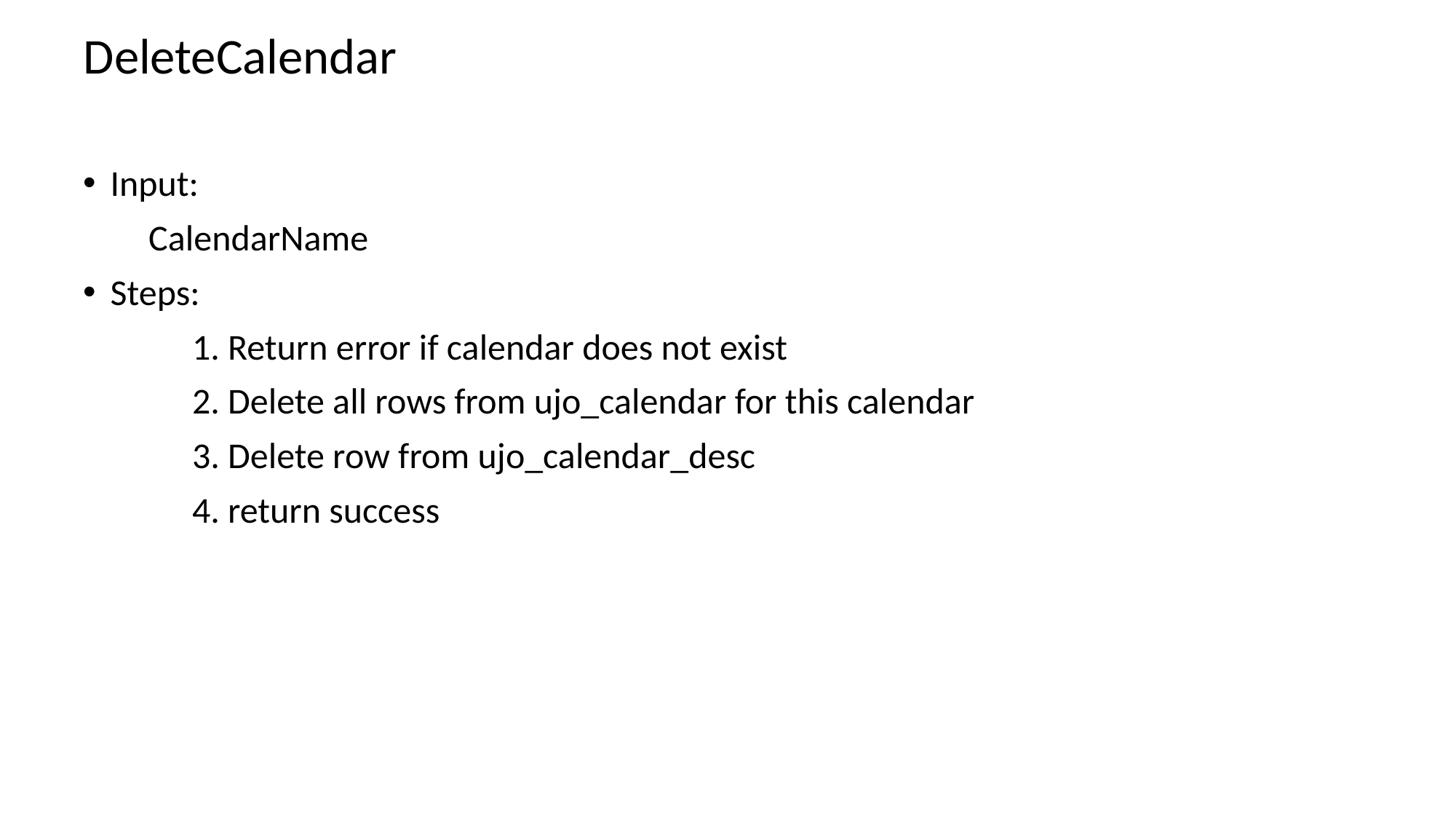

# DeleteCalendar
Input:
        CalendarName
Steps:
	1. Return error if calendar does not exist
	2. Delete all rows from ujo_calendar for this calendar
	3. Delete row from ujo_calendar_desc
	4. return success